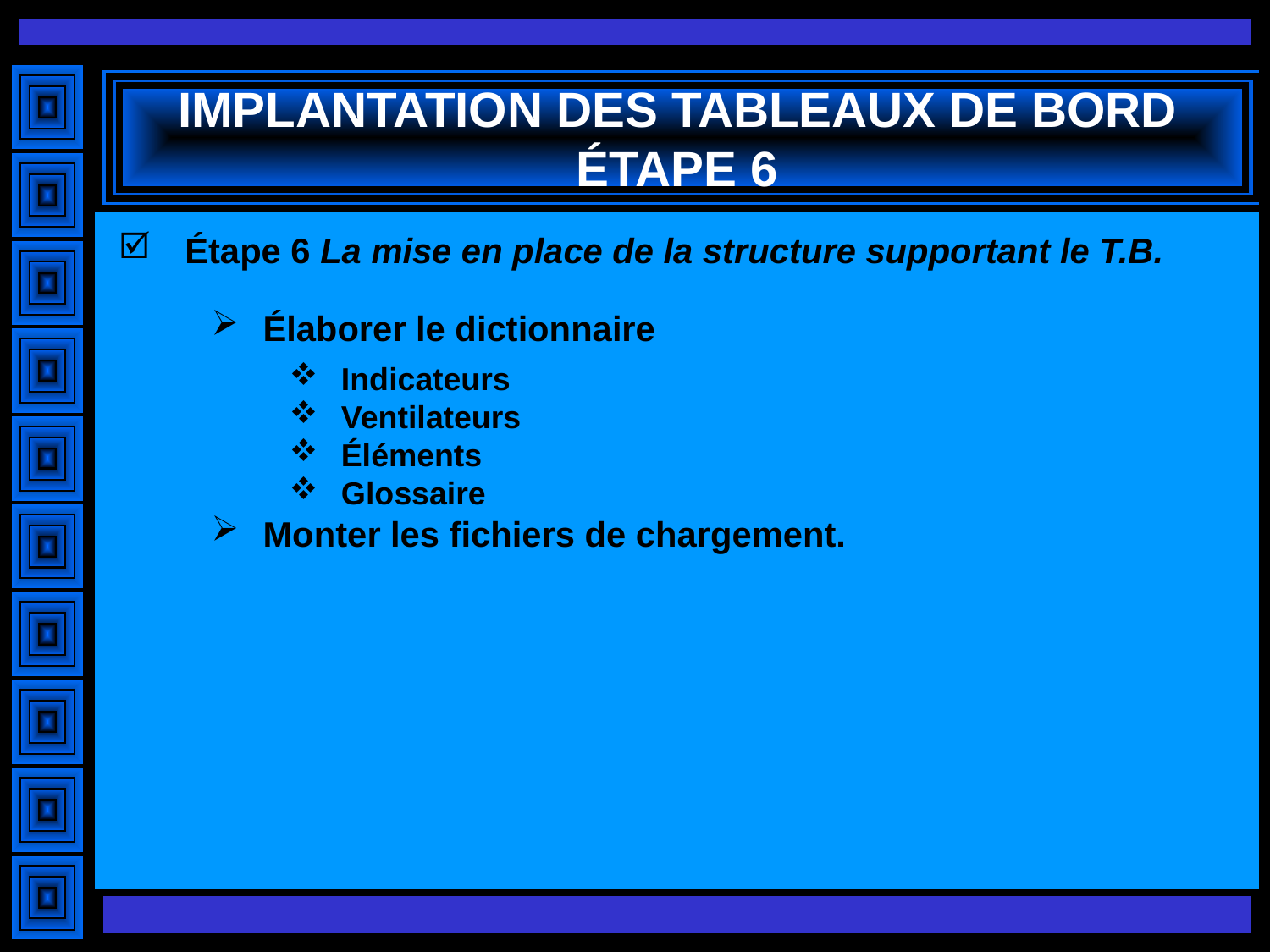

# IMPLANTATION DES TABLEAUX DE BORD ÉTAPE 6
Étape 6 La mise en place de la structure supportant le T.B.
Élaborer le dictionnaire
Indicateurs
Ventilateurs
Éléments
Glossaire
Monter les fichiers de chargement.